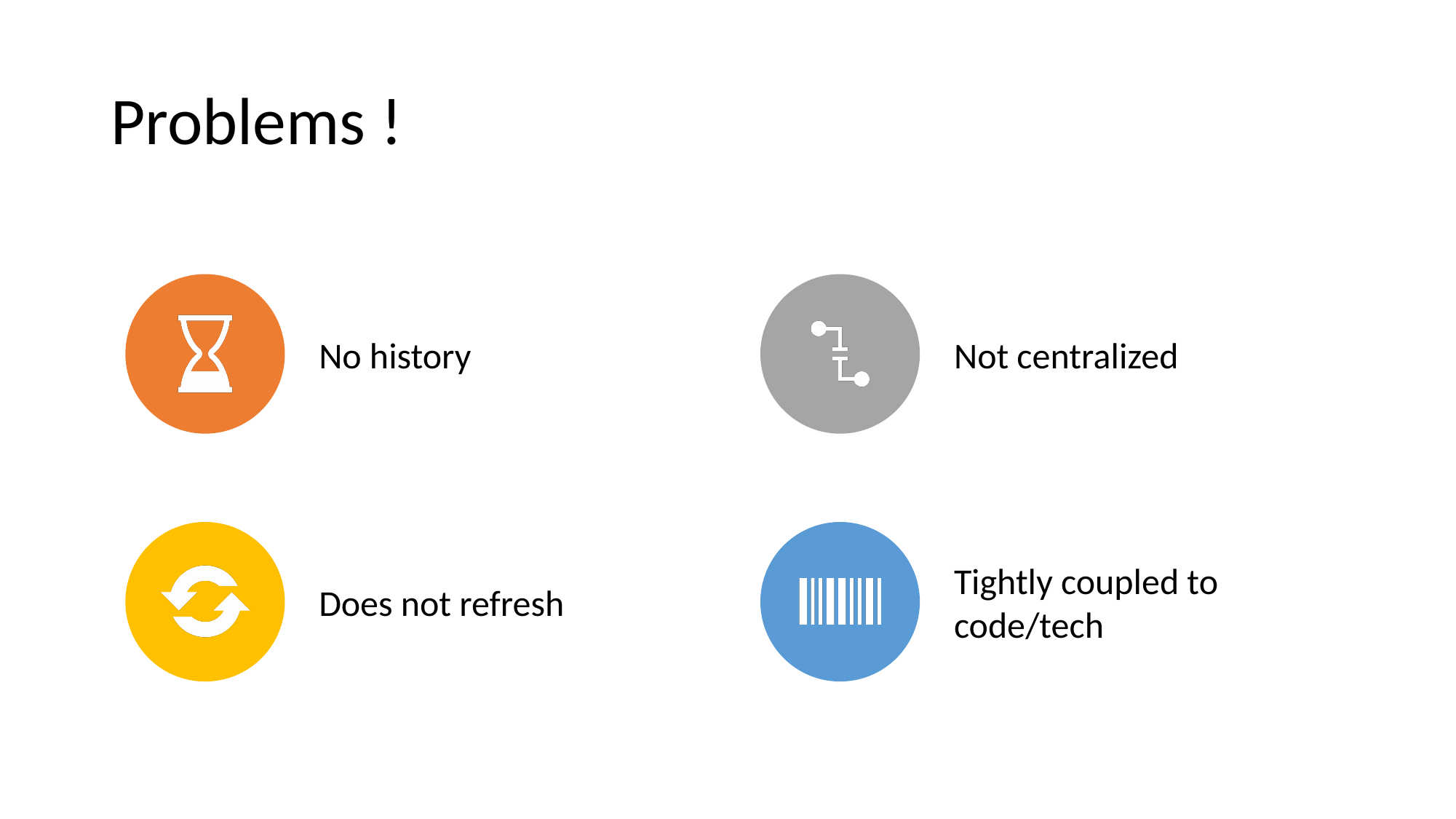

# Problems !
No history
Not centralized
Does not refresh
Tightly coupled to code/tech